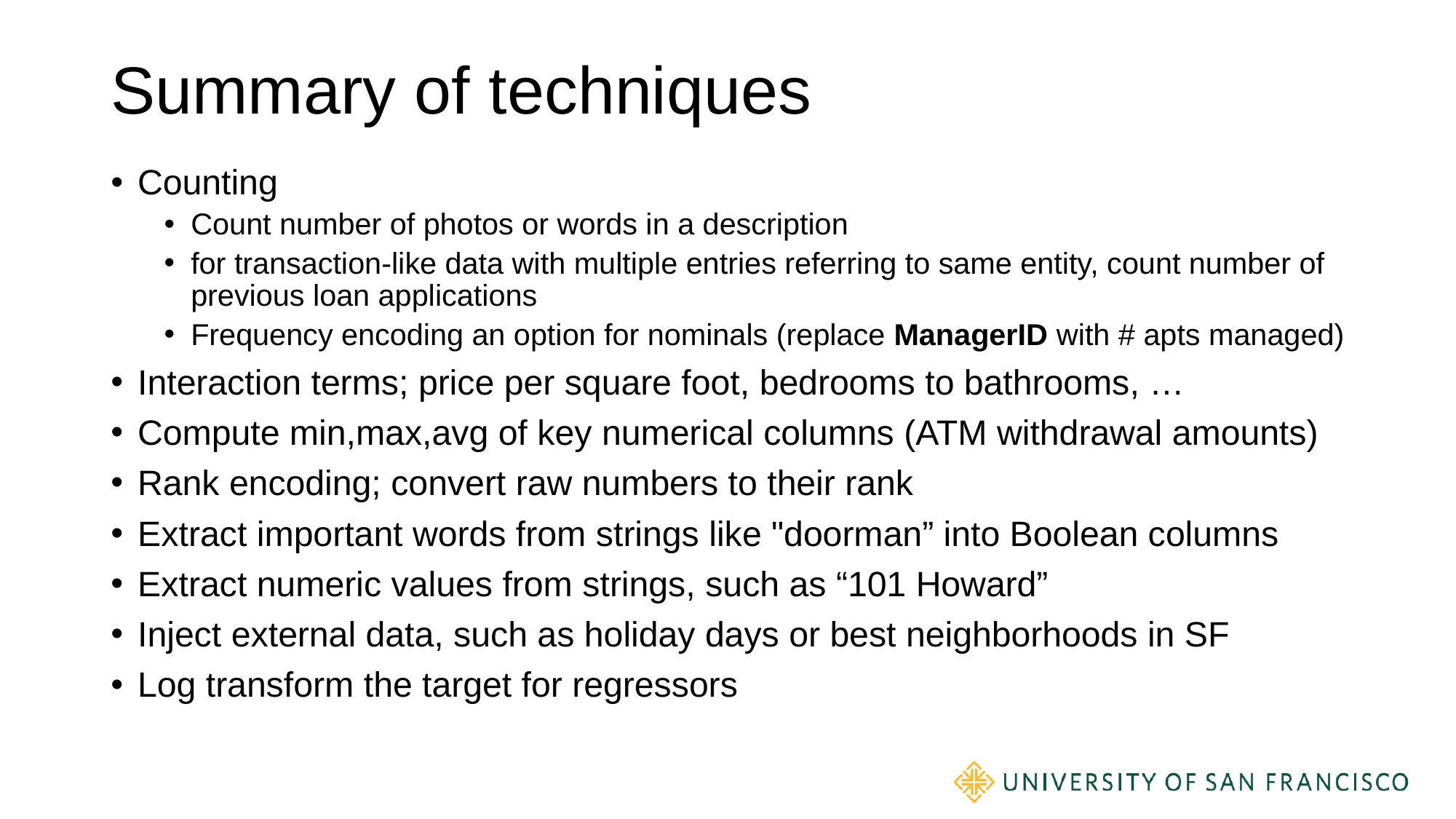

# Summary of techniques
Counting
Count number of photos or words in a description
for transaction-like data with multiple entries referring to same entity, count number of  previous loan applications
Frequency encoding an option for nominals (replace ManagerID with # apts managed)
Interaction terms; price per square foot, bedrooms to bathrooms, …
Compute min,max,avg of key numerical columns (ATM withdrawal amounts)
Rank encoding; convert raw numbers to their rank
Extract important words from strings like "doorman” into Boolean columns
Extract numeric values from strings, such as “101 Howard”
Inject external data, such as holiday days or best neighborhoods in SF
Log transform the target for regressors